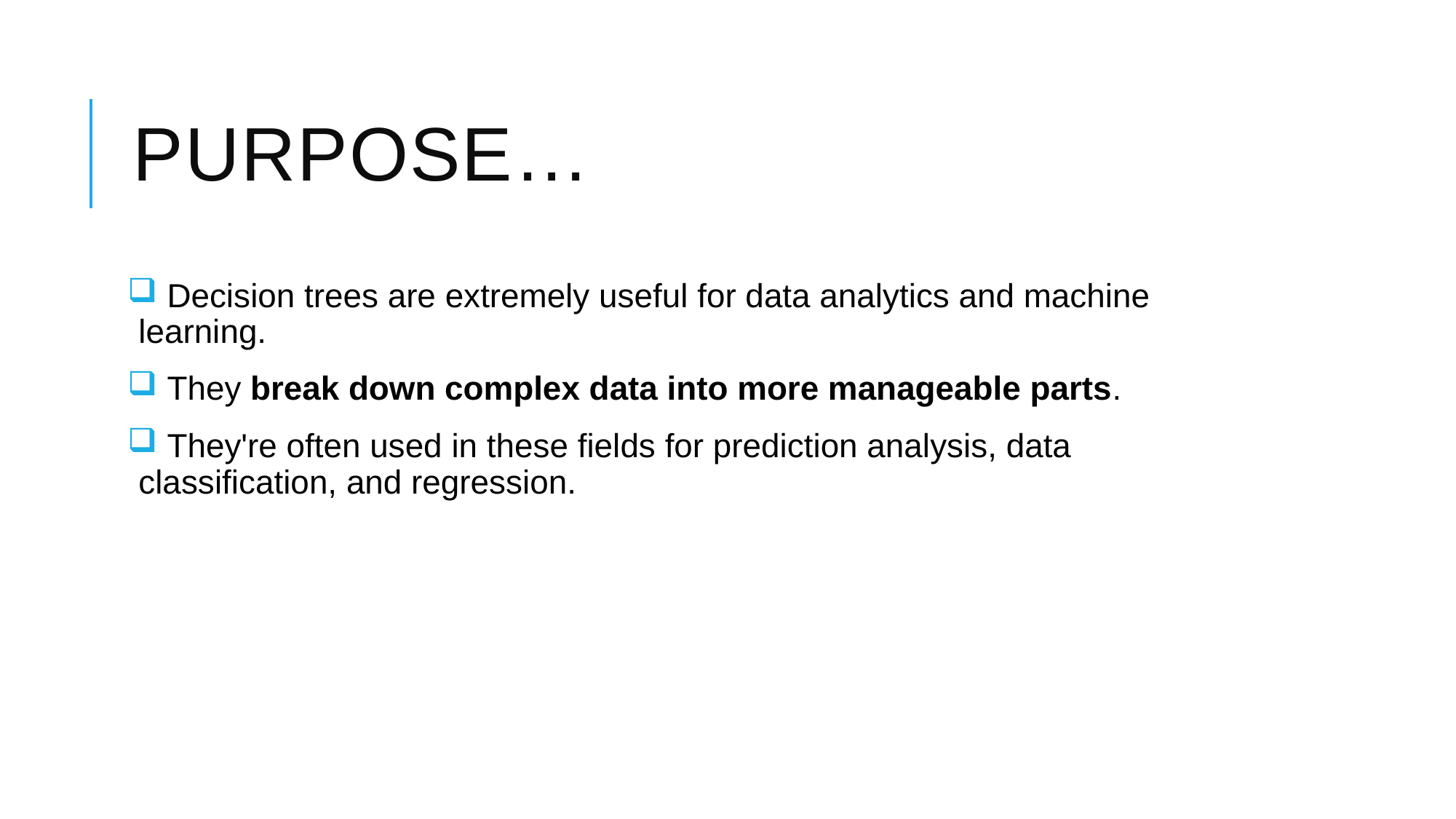

# Purpose…
 Decision trees are extremely useful for data analytics and machine learning.
 They break down complex data into more manageable parts.
 They're often used in these fields for prediction analysis, data classification, and regression.